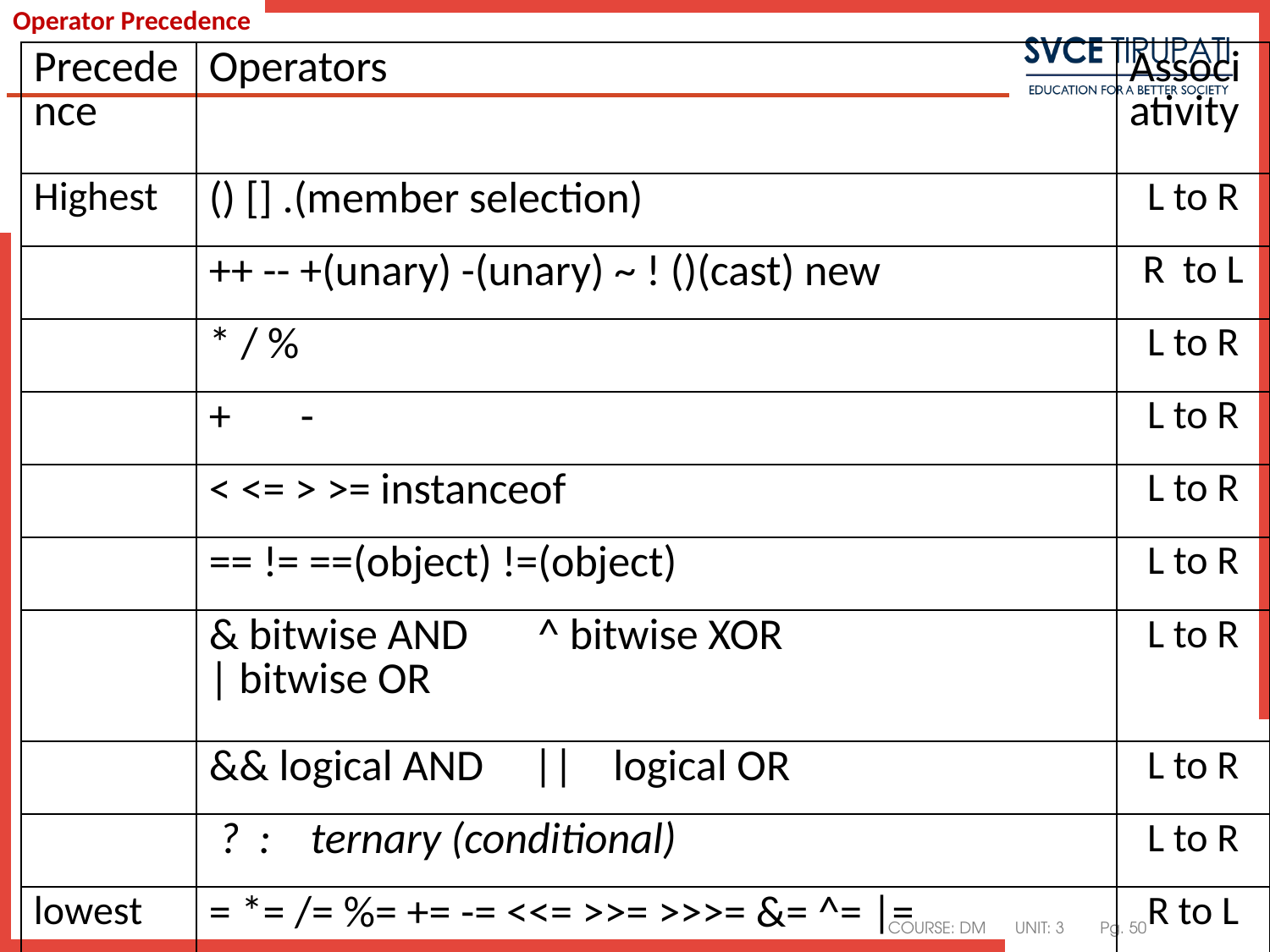

# Operator Precedence

| Precedence | Operators | Associativity |
| --- | --- | --- |
| Highest | () [] .(member selection) | L to R |
|  | ++ -- +(unary) -(unary) ~ ! ()(cast) new | R to L |
|  | \* / % | L to R |
|  | + - | L to R |
|  | < <= > >= instanceof | L to R |
|  | == != ==(object) !=(object) | L to R |
|  | & bitwise AND ^ bitwise XOR | bitwise OR | L to R |
|  | && logical AND || logical OR | L to R |
|  | ? : ternary (conditional) | L to R |
| lowest | = \*= /= %= += -= <<= >>= >>>= &= ^= |= | R to L |